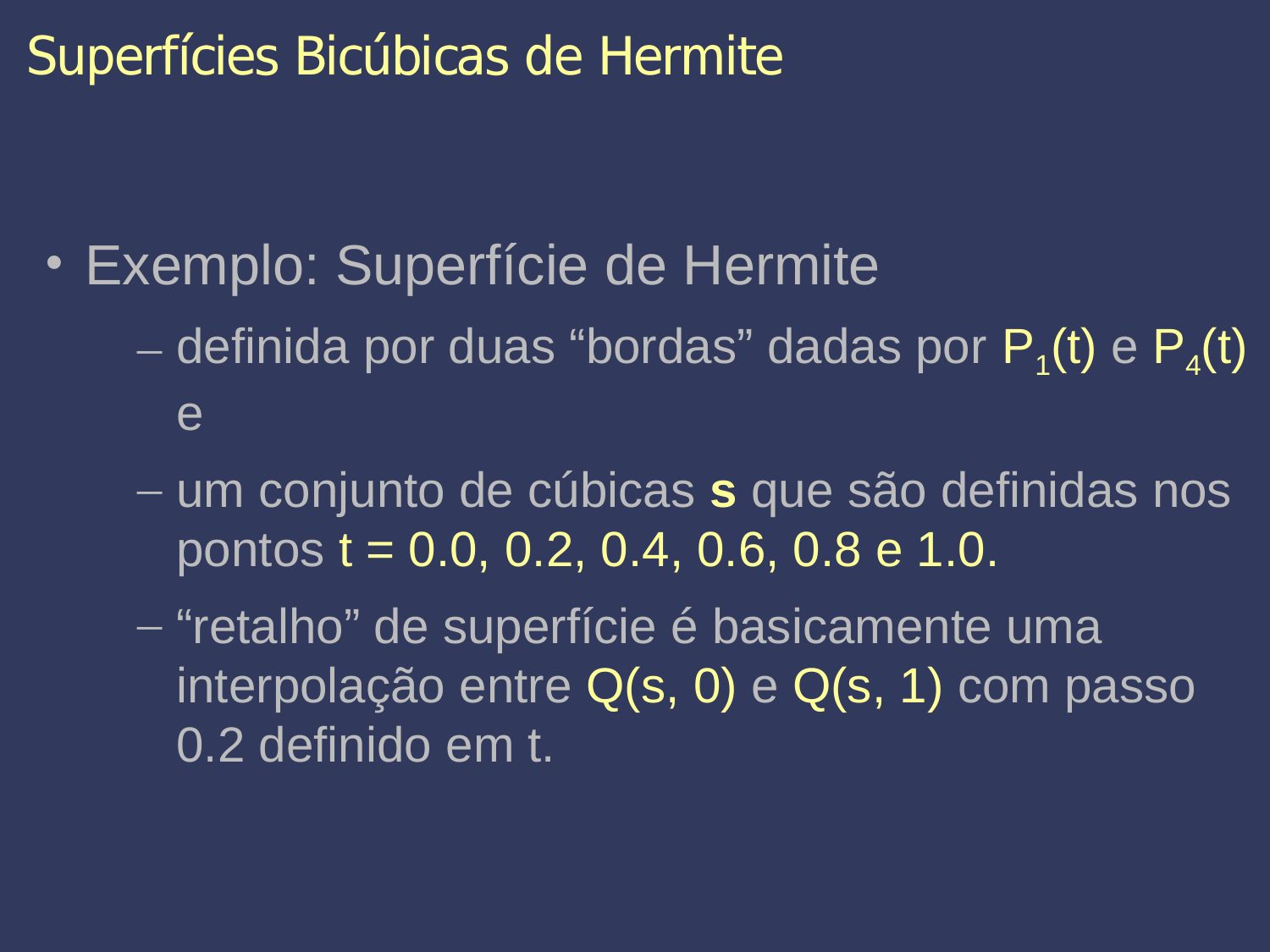

Superfícies Bicúbicas de Hermite
Exemplo: Superfície de Hermite
definida por duas “bordas” dadas por P1(t) e P4(t) e
um conjunto de cúbicas s que são definidas nos pontos t = 0.0, 0.2, 0.4, 0.6, 0.8 e 1.0.
“retalho” de superfície é basicamente uma interpolação entre Q(s, 0) e Q(s, 1) com passo 0.2 definido em t.